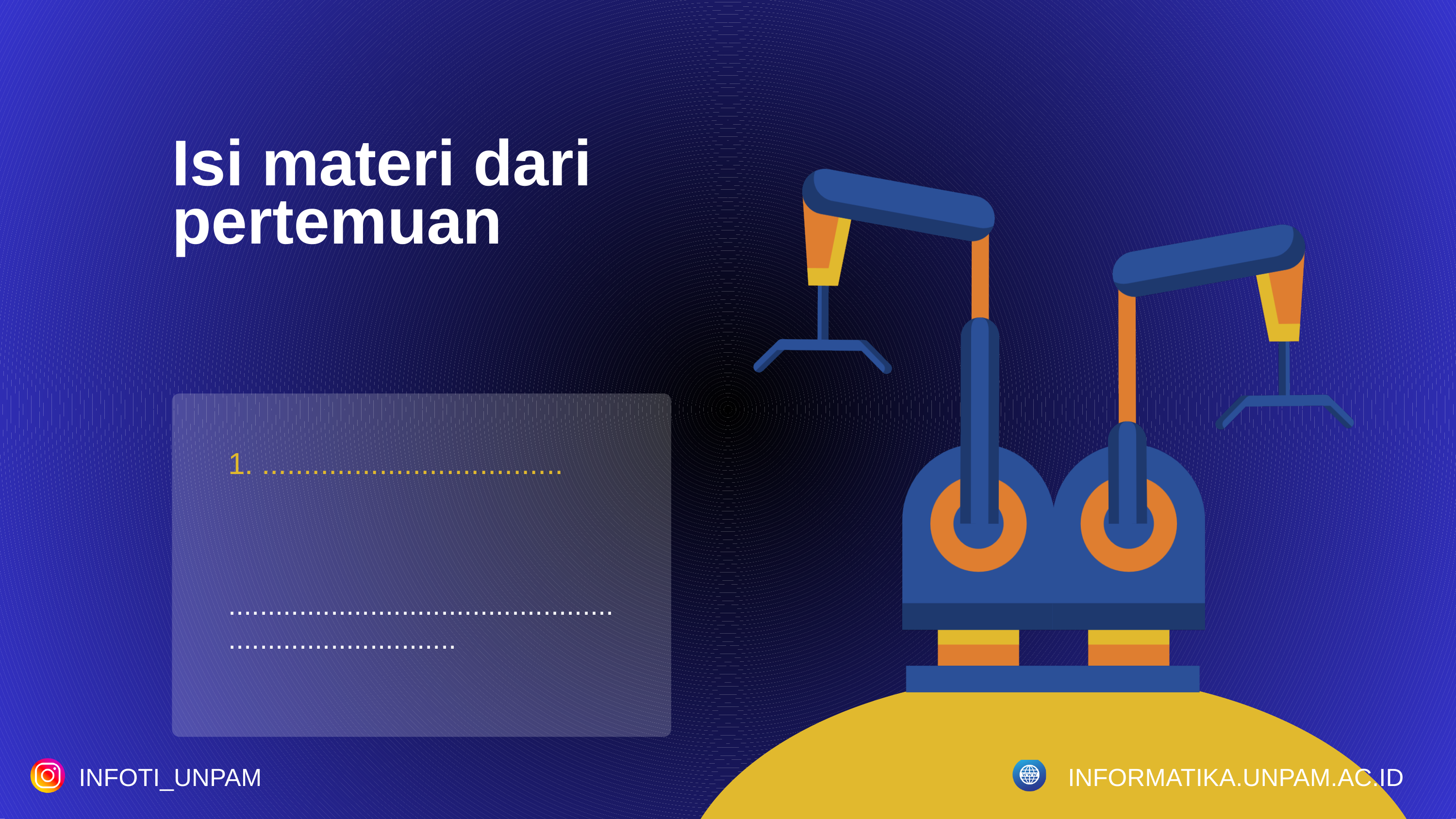

Isi materi dari pertemuan

1. ....................................
..............................................................................

INFOTI_UNPAM
INFORMATIKA.UNPAM.AC.ID